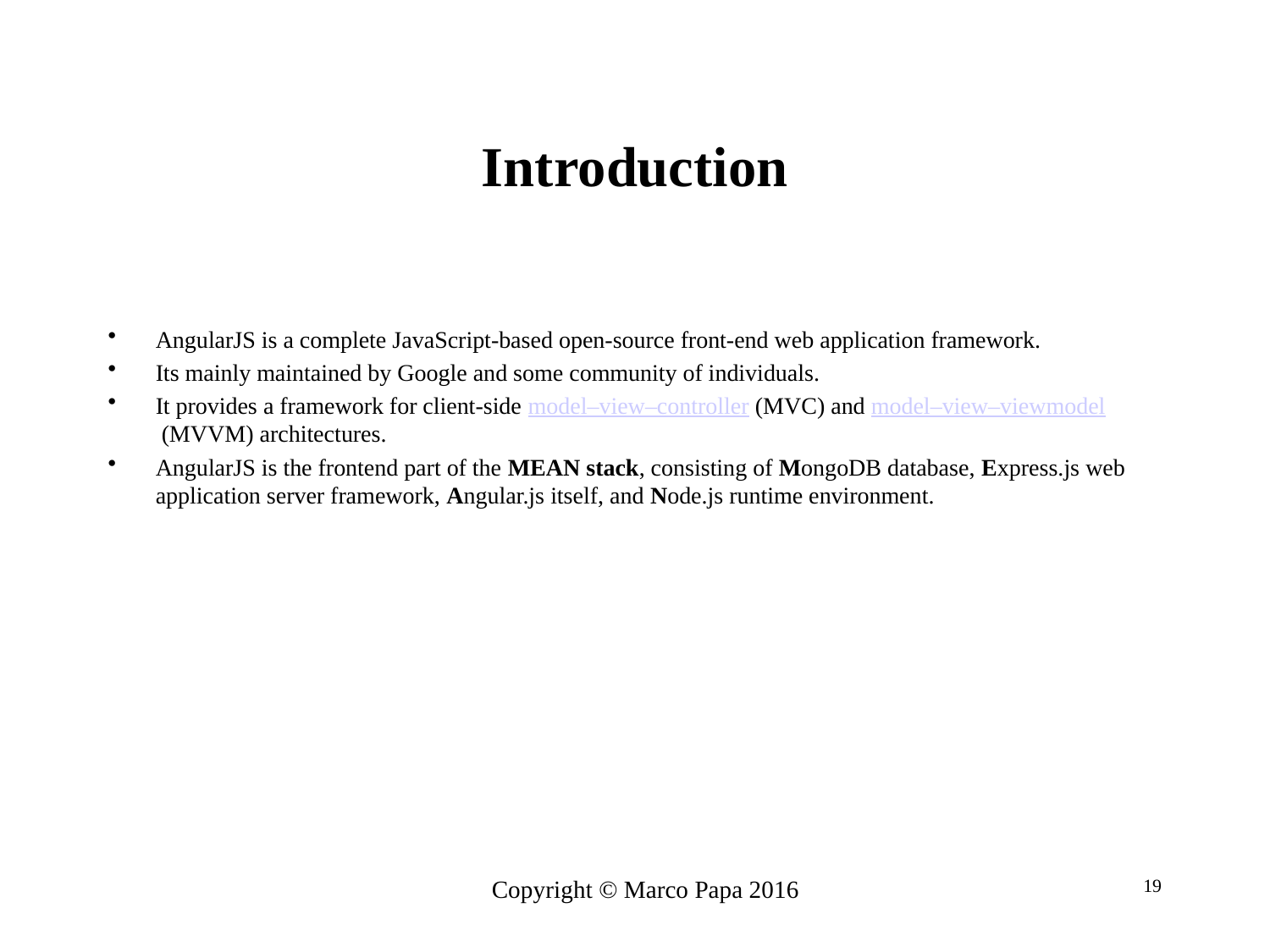

# Introduction

AngularJS is a complete JavaScript-based open-source front-end web application framework.
Its mainly maintained by Google and some community of individuals.
It provides a framework for client-side model–view–controller (MVC) and model–view–viewmodel (MVVM) architectures.
AngularJS is the frontend part of the MEAN stack, consisting of MongoDB database, Express.js web application server framework, Angular.js itself, and Node.js runtime environment.
Copyright © Marco Papa 2016
19